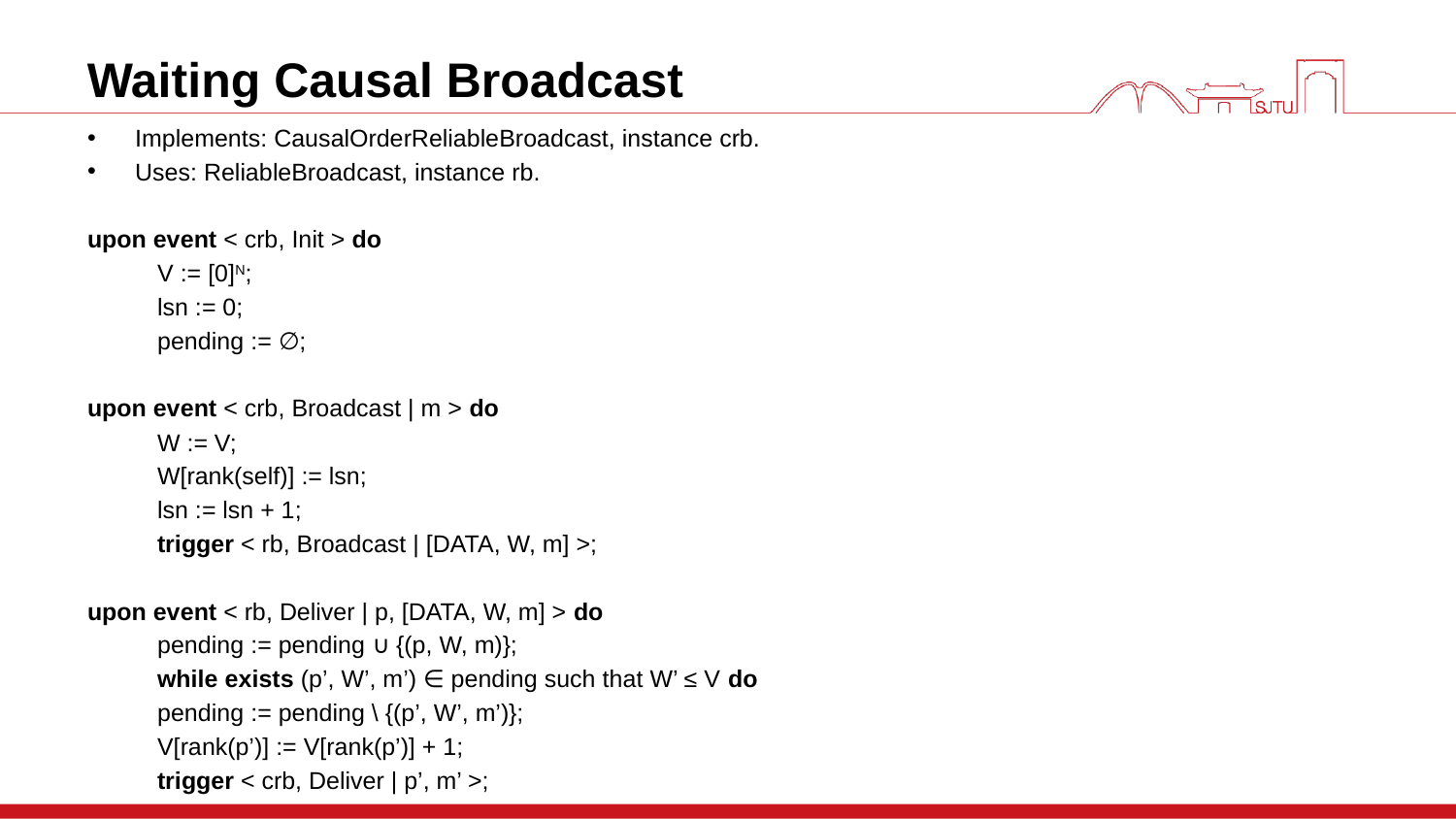

# Waiting Causal Broadcast
Implements: CausalOrderReliableBroadcast, instance crb.
Uses: ReliableBroadcast, instance rb.

upon event < crb, Init > do
	V := [0]N;
	lsn := 0;
	pending := ∅;

upon event < crb, Broadcast | m > do
	W := V;
	W[rank(self)] := lsn;
	lsn := lsn + 1;
	trigger < rb, Broadcast | [DATA, W, m] >;

upon event < rb, Deliver | p, [DATA, W, m] > do
	pending := pending ∪ {(p, W, m)};
	while exists (p’, W’, m’) ∈ pending such that W’ ≤ V do
		pending := pending \ {(p’, W’, m’)};
		V[rank(p’)] := V[rank(p’)] + 1;
		trigger < crb, Deliver | p’, m’ >;